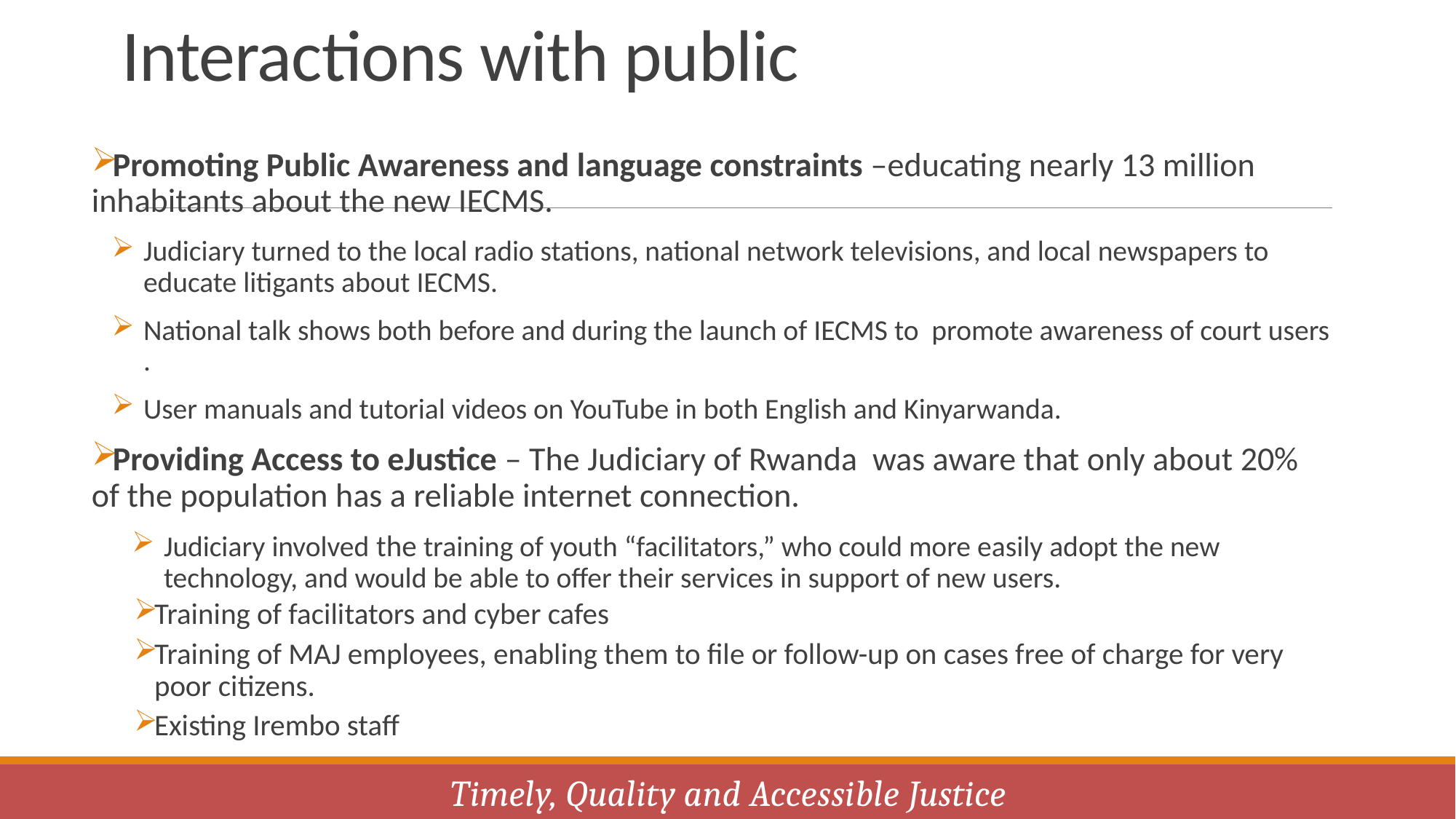

# Interactions with public
Promoting Public Awareness and language constraints –educating nearly 13 million inhabitants about the new IECMS.
Judiciary turned to the local radio stations, national network televisions, and local newspapers to educate litigants about IECMS.
National talk shows both before and during the launch of IECMS to  promote awareness of court users .
User manuals and tutorial videos on YouTube in both English and Kinyarwanda.
Providing Access to eJustice – The Judiciary of Rwanda  was aware that only about 20% of the population has a reliable internet connection.
Judiciary involved the training of youth “facilitators,” who could more easily adopt the new technology, and would be able to offer their services in support of new users.
Training of facilitators and cyber cafes
Training of MAJ employees, enabling them to file or follow-up on cases free of charge for very poor citizens.
Existing Irembo staff

Timely, Quality and Accessible Justice